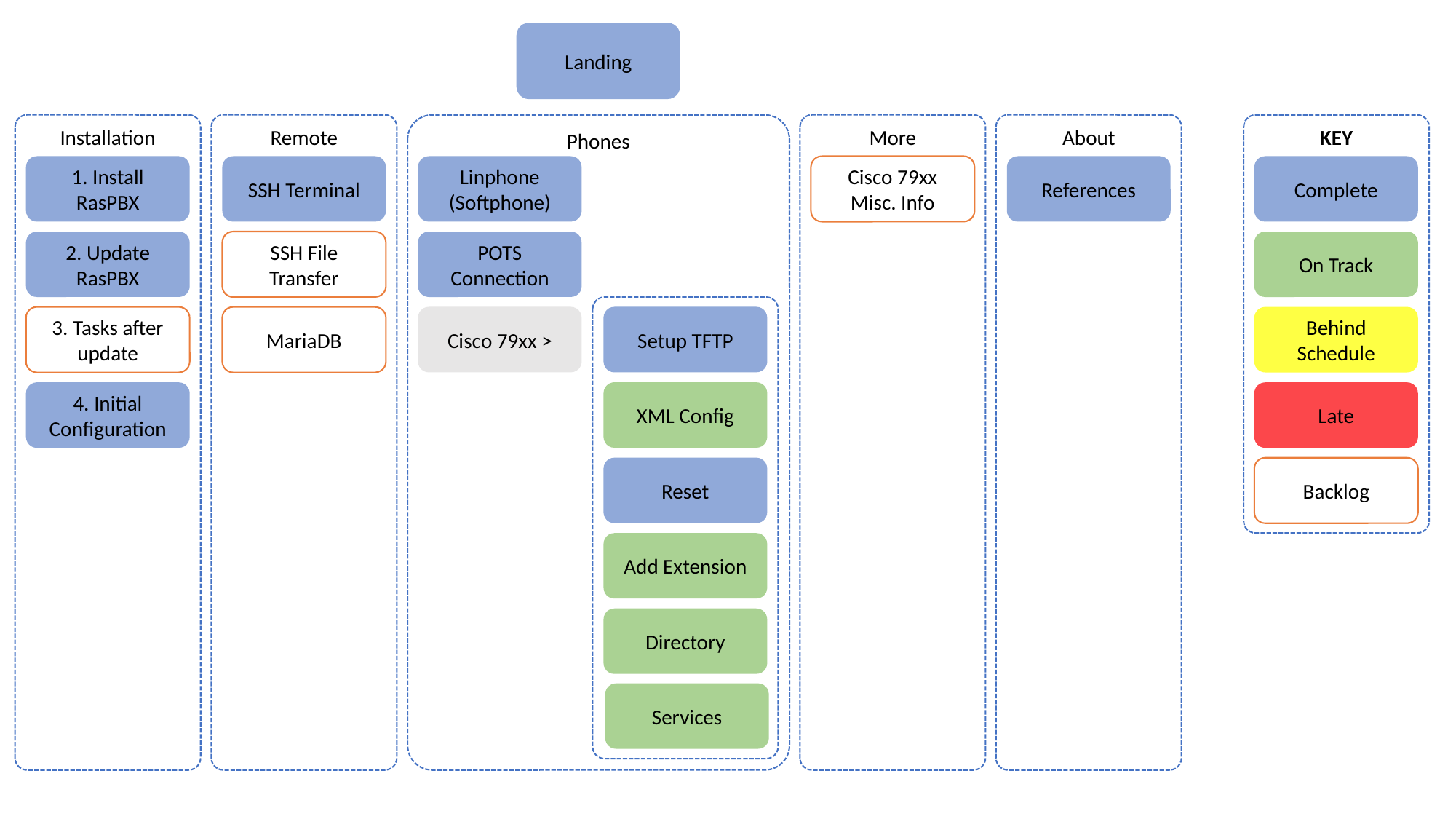

Landing
Remote
More
About
Installation
Phones
KEY
SSH Terminal
Linphone (Softphone)
Cisco 79xx Misc. Info
References
1. Install RasPBX
Complete
SSH File Transfer
POTS Connection
On Track
2. Update RasPBX

Cisco 79xx >
Setup TFTP
MariaDB
3. Tasks after update
Behind Schedule
XML Config
4. Initial Configuration
Late
Reset
Backlog
Add Extension
Directory
Services